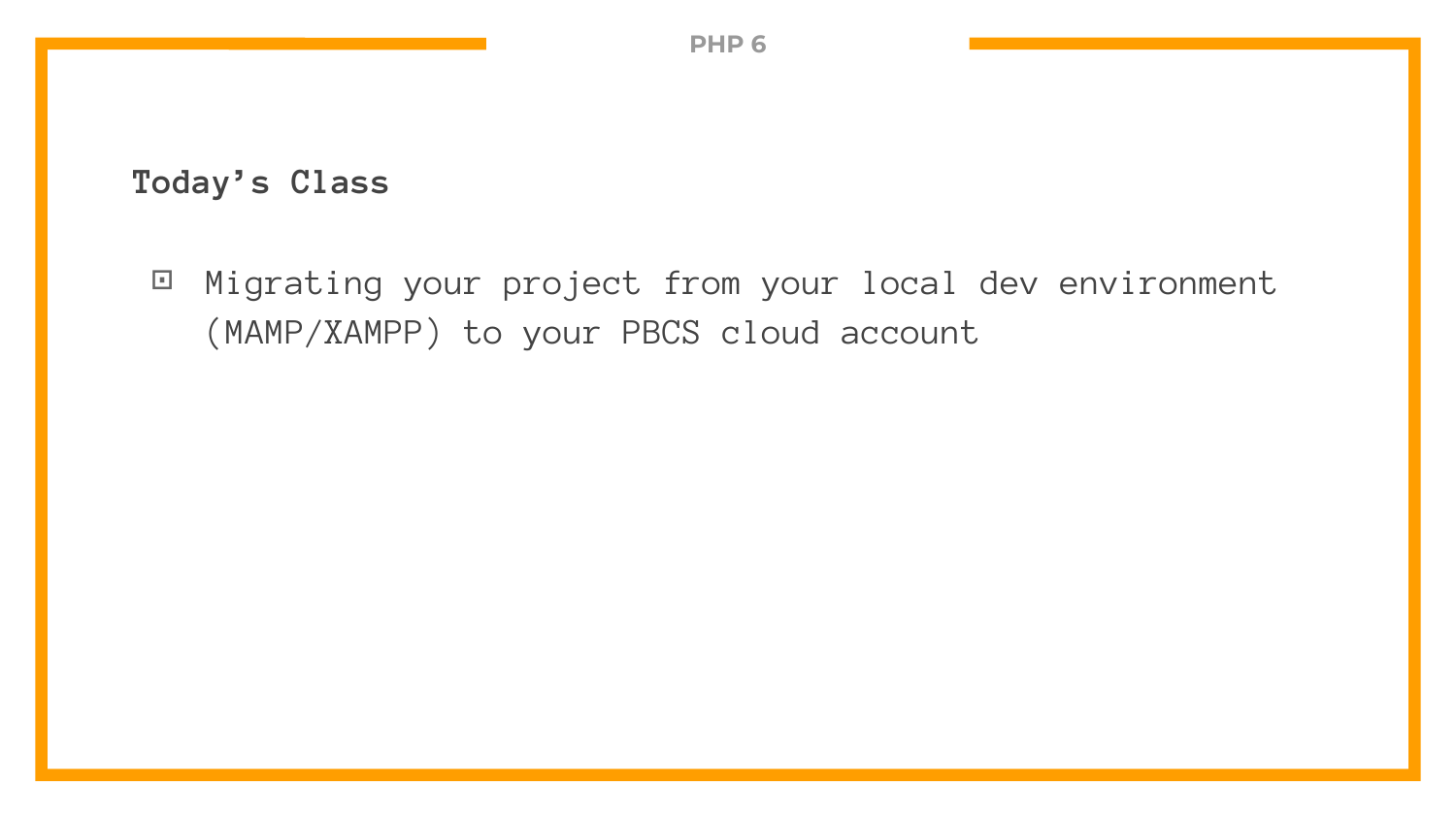

# PHP 6
Today’s Class

Migrating your project from your local dev environment  (MAMP/XAMPP) to your PBCS cloud account